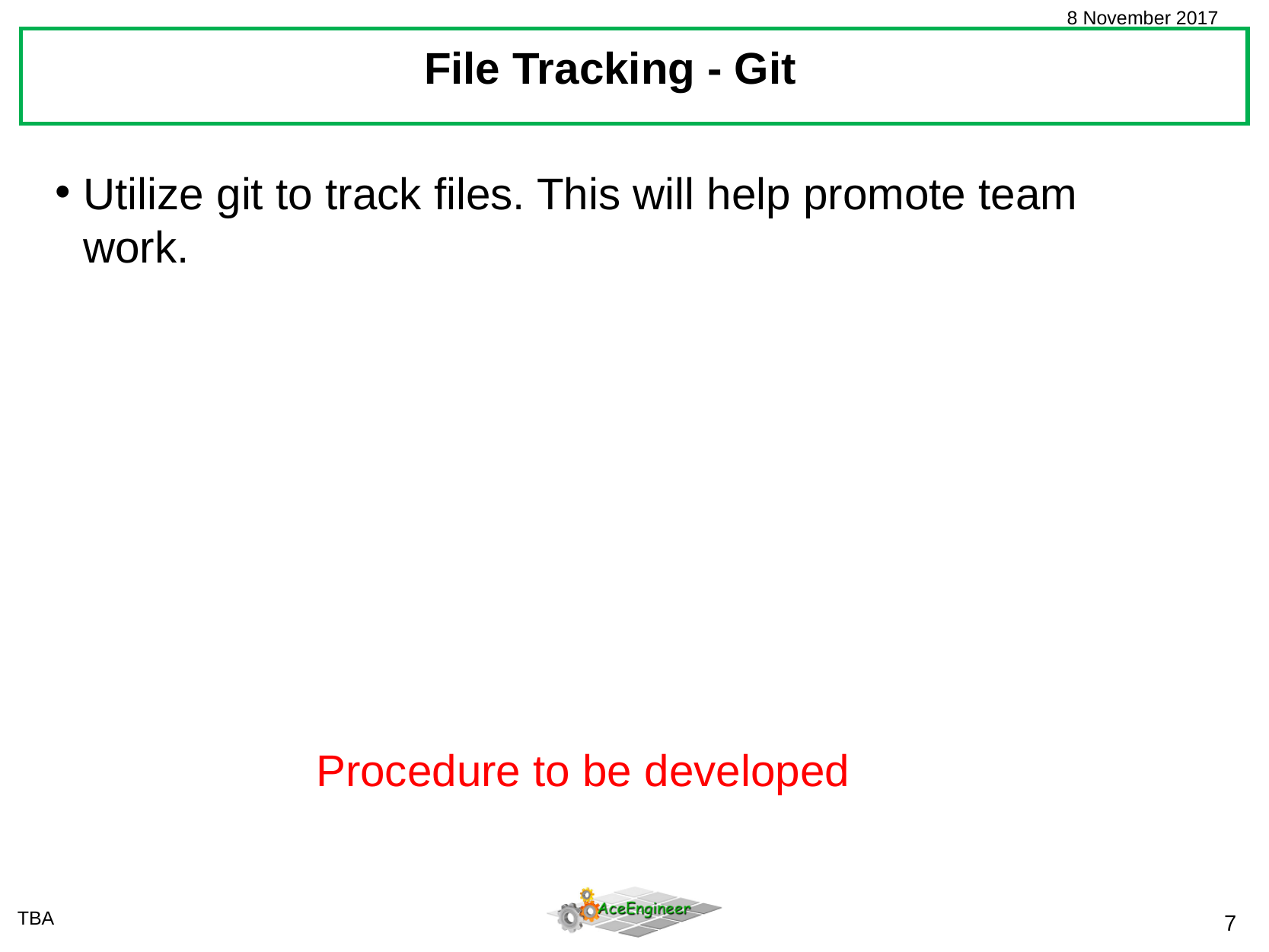

File Tracking - Git
Utilize git to track files. This will help promote team work.

Procedure to be developed